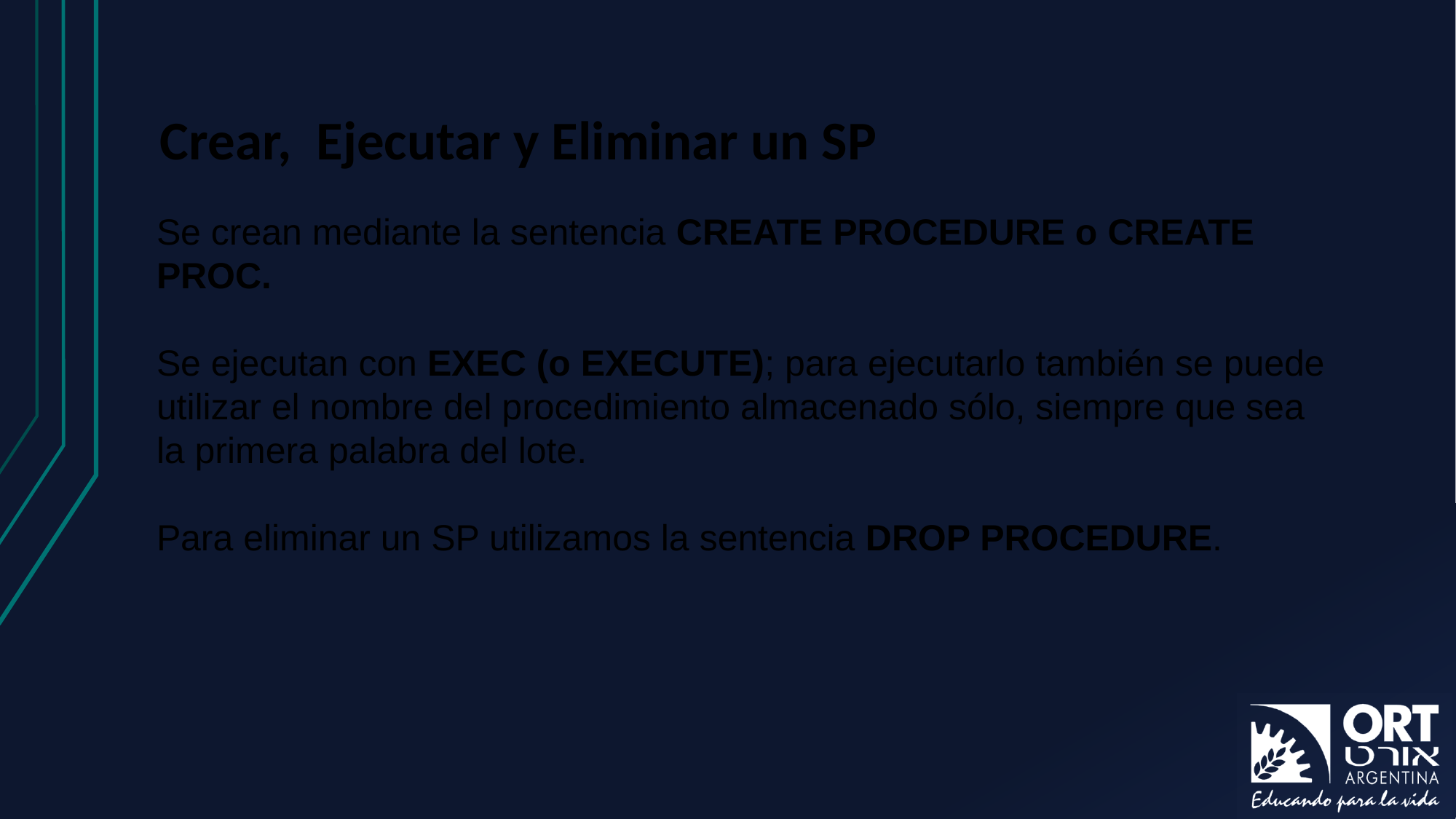

# Crear,  Ejecutar y Eliminar un SP
Se crean mediante la sentencia CREATE PROCEDURE o CREATE PROC.

Se ejecutan con EXEC (o EXECUTE); para ejecutarlo también se puede utilizar el nombre del procedimiento almacenado sólo, siempre que sea la primera palabra del lote.

Para eliminar un SP utilizamos la sentencia DROP PROCEDURE.